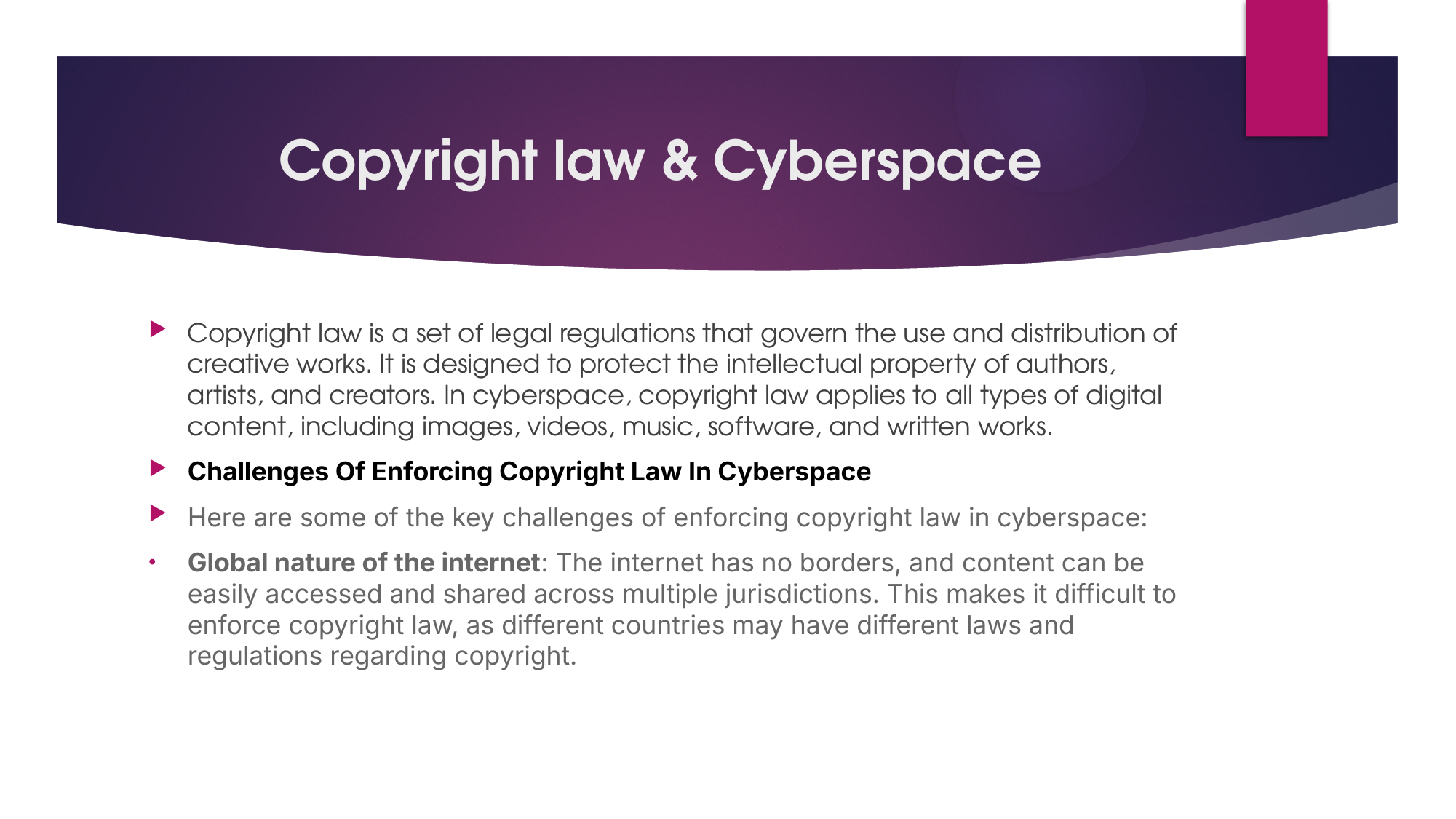

# Copyright law & Cyberspace
Copyright law is a set of legal regulations that govern the use and distribution of creative works. It is designed to protect the intellectual property of authors, artists, and creators. In cyberspace, copyright law applies to all types of digital content, including images, videos, music, software, and written works.
Challenges Of Enforcing Copyright Law In Cyberspace
Here are some of the key challenges of enforcing copyright law in cyberspace:
Global nature of the internet: The internet has no borders, and content can be easily accessed and shared across multiple jurisdictions. This makes it difficult to enforce copyright law, as different countries may have different laws and regulations regarding copyright.